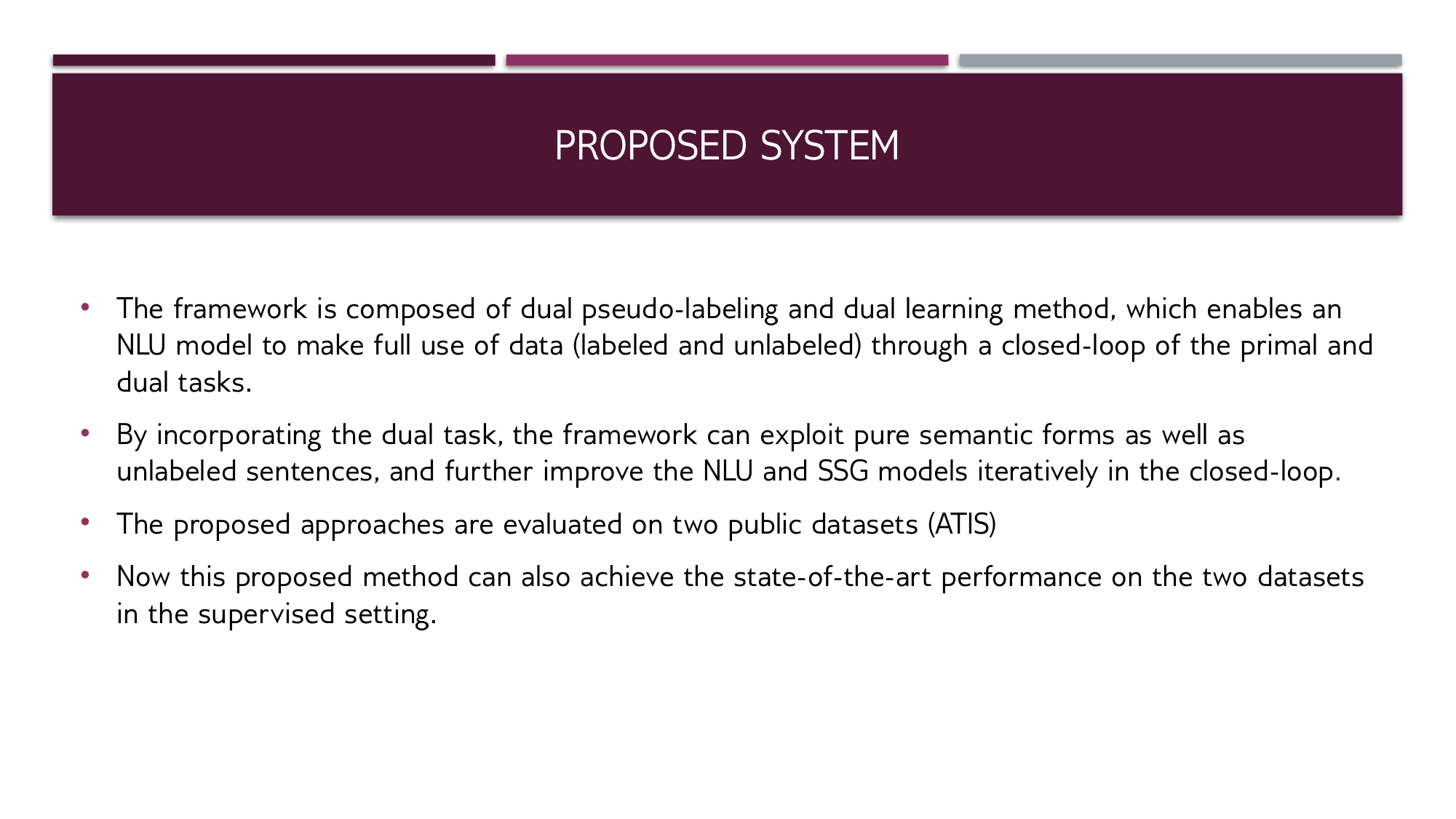

# Proposed system
The framework is composed of dual pseudo-labeling and dual learning method, which enables an NLU model to make full use of data (labeled and unlabeled) through a closed-loop of the primal and dual tasks.
By incorporating the dual task, the framework can exploit pure semantic forms as well as unlabeled sentences, and further improve the NLU and SSG models iteratively in the closed-loop.
The proposed approaches are evaluated on two public datasets (ATIS)
Now this proposed method can also achieve the state-of-the-art performance on the two datasets in the supervised setting.